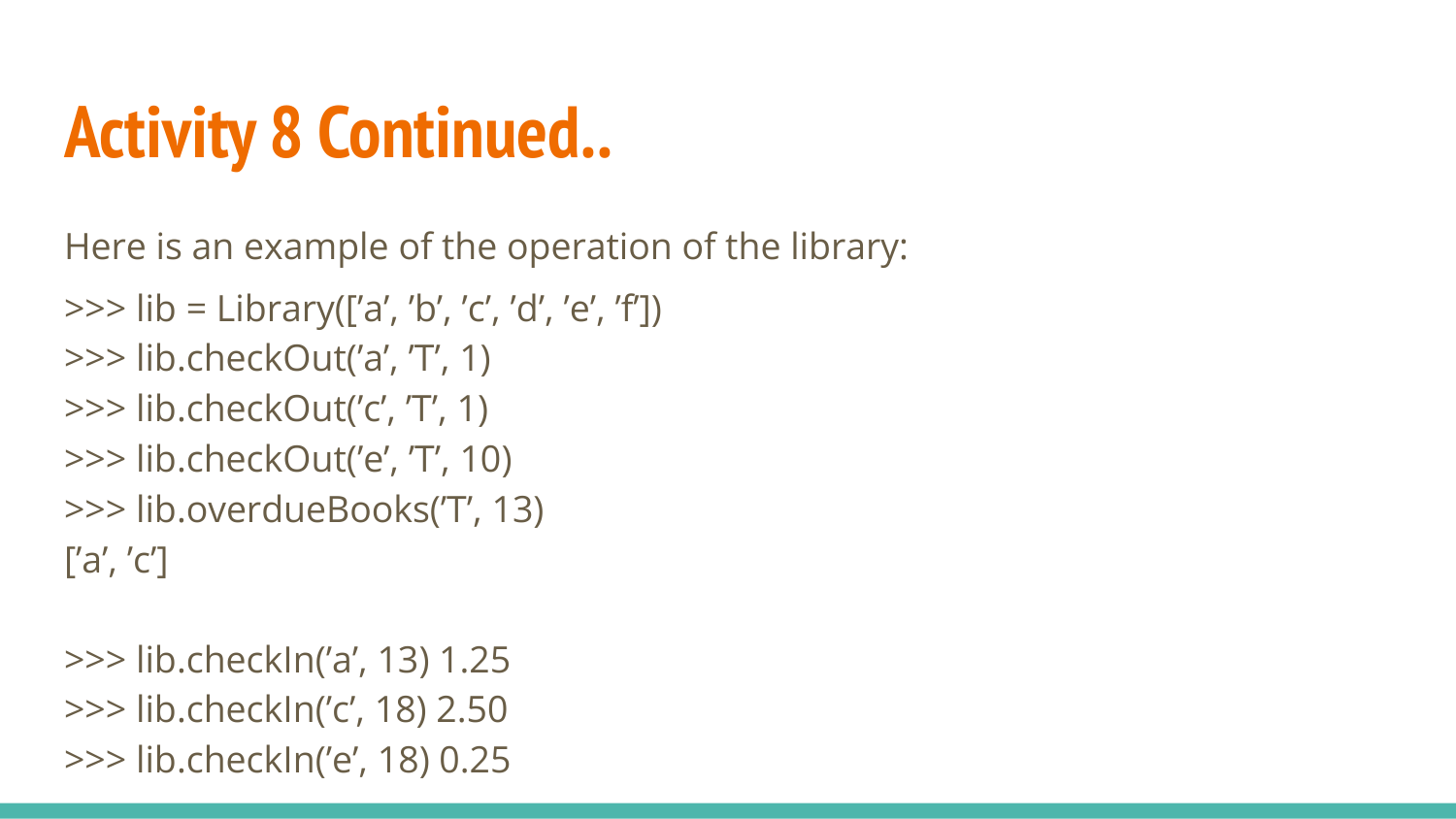

# Activity 8 Continued..
Here is an example of the operation of the library:
>>> lib = Library([’a’, ’b’, ’c’, ’d’, ’e’, ’f’])
>>> lib.checkOut(’a’, ’T’, 1)
>>> lib.checkOut(’c’, ’T’, 1)
>>> lib.checkOut(’e’, ’T’, 10)
>>> lib.overdueBooks(’T’, 13)
[’a’, ’c’]

>>> lib.checkIn(’a’, 13) 1.25
>>> lib.checkIn(’c’, 18) 2.50
>>> lib.checkIn(’e’, 18) 0.25